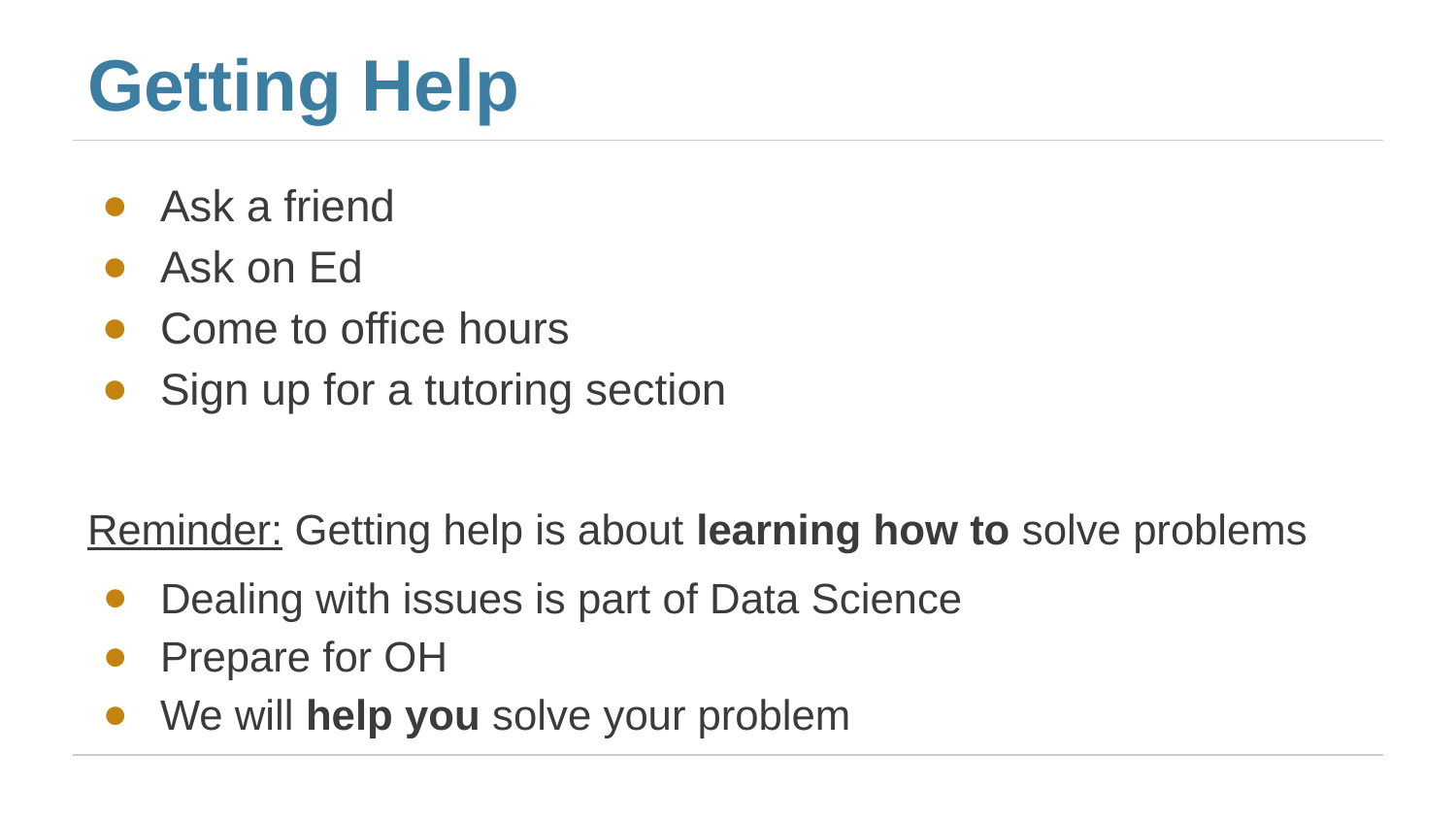

# Getting Help
Ask a friend
Ask on Ed
Come to office hours
Sign up for a tutoring section

Reminder: Getting help is about learning how to solve problems
Dealing with issues is part of Data Science
Prepare for OH
We will help you solve your problem